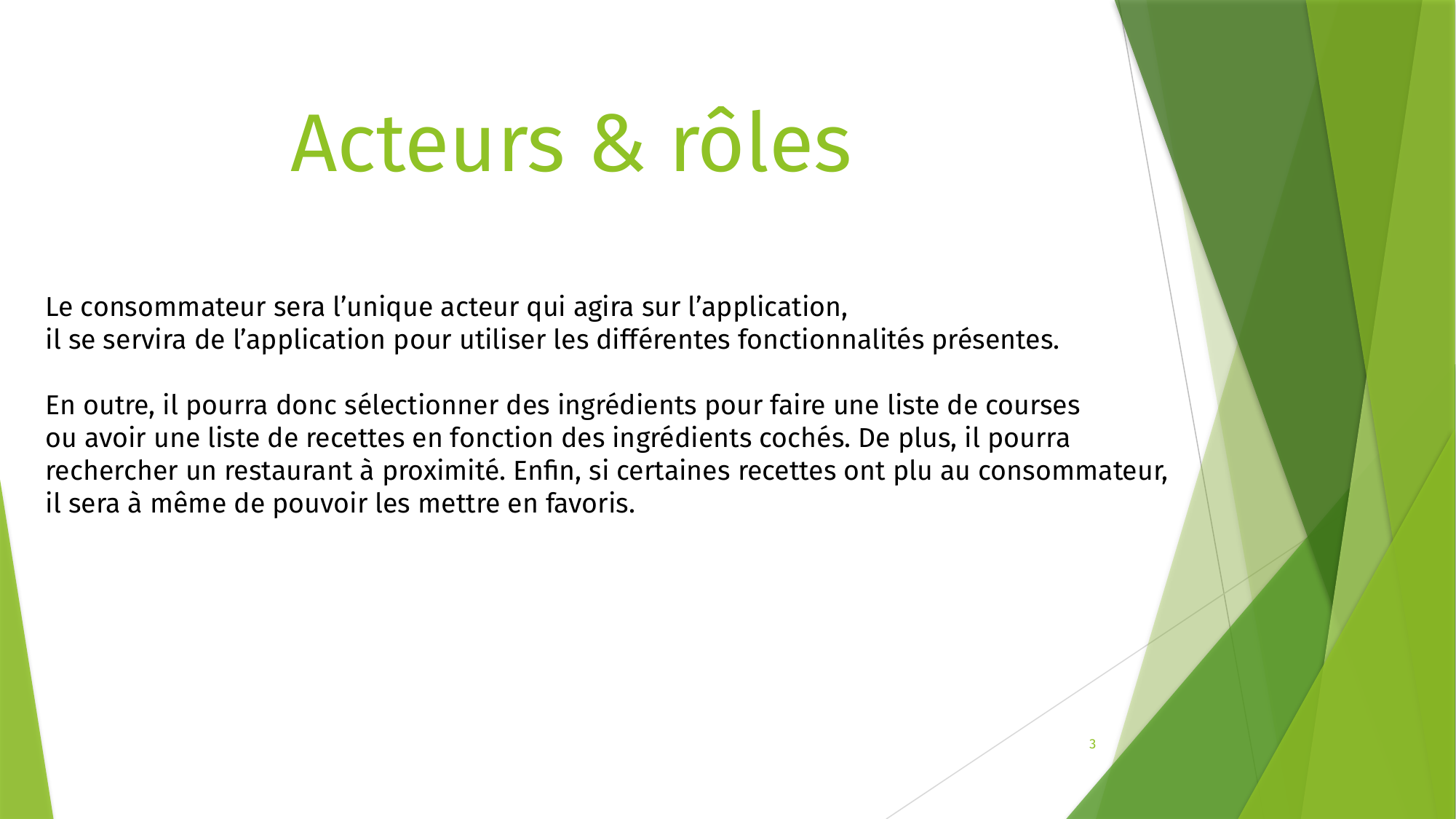

Acteurs & rôles
Le consommateur sera l’unique acteur qui agira sur l’application,
il se servira de l’application pour utiliser les différentes fonctionnalités présentes.

En outre, il pourra donc sélectionner des ingrédients pour faire une liste de courses
ou avoir une liste de recettes en fonction des ingrédients cochés. De plus, il pourra
rechercher un restaurant à proximité. Enfin, si certaines recettes ont plu au consommateur,
il sera à même de pouvoir les mettre en favoris.
3